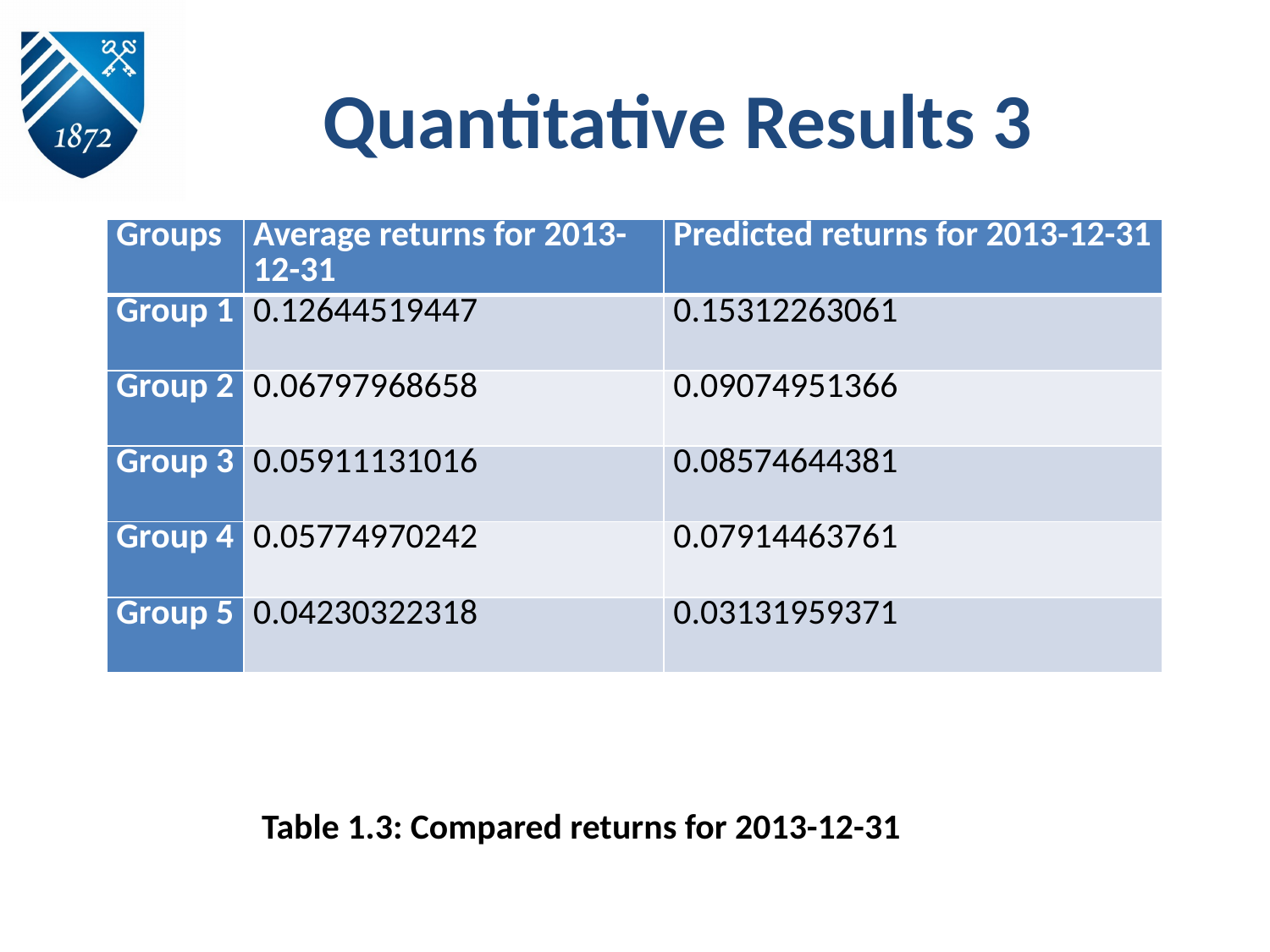

# Quantitative Results 3
| Groups | Average returns for 2013-12-31 | Predicted returns for 2013-12-31 |
| --- | --- | --- |
| Group 1 | 0.12644519447 | 0.15312263061 |
| Group 2 | 0.06797968658 | 0.09074951366 |
| Group 3 | 0.05911131016 | 0.08574644381 |
| Group 4 | 0.05774970242 | 0.07914463761 |
| Group 5 | 0.04230322318 | 0.03131959371 |
              Table 1.3: Compared returns for 2013-12-31